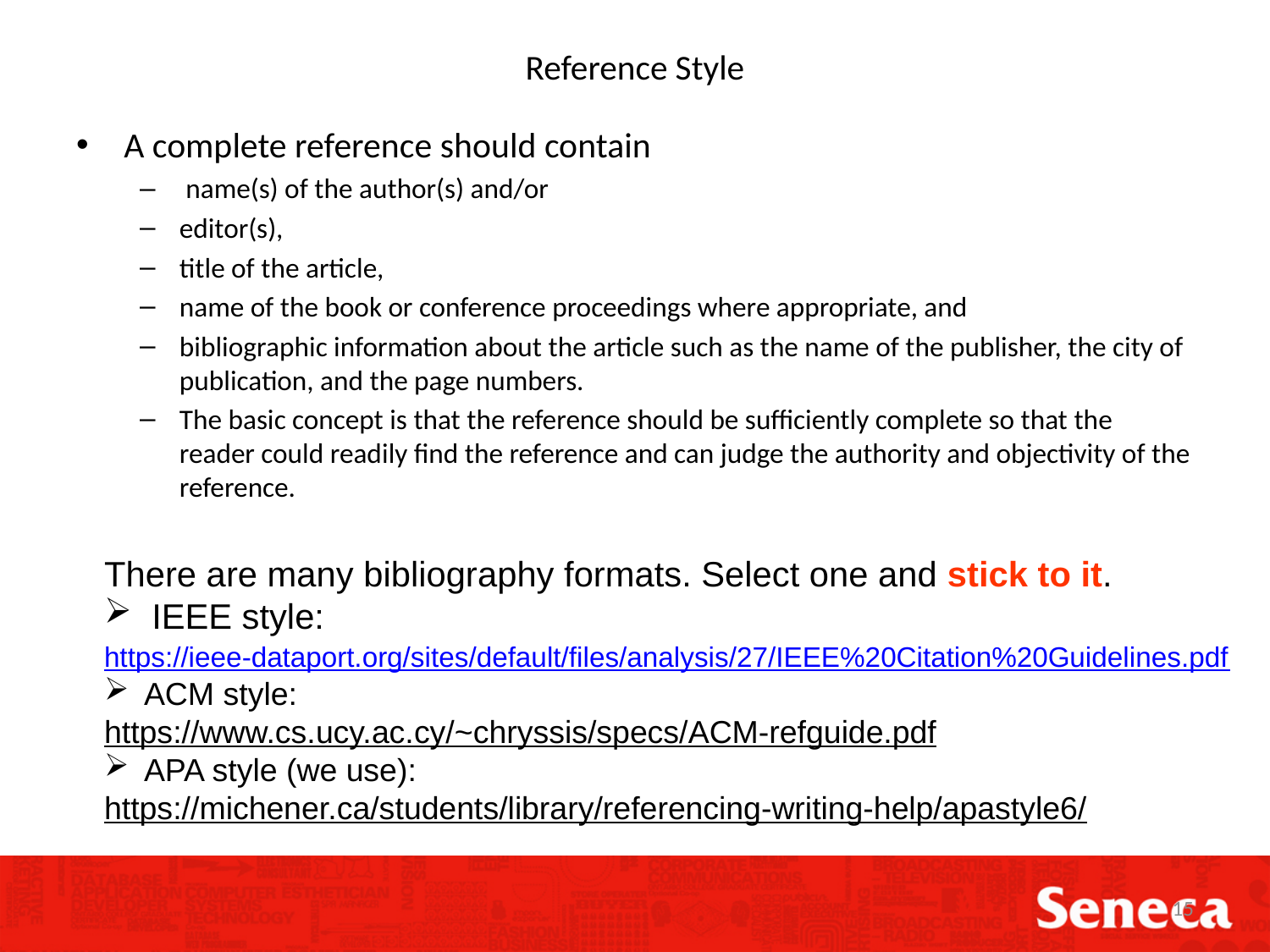

# Reference Style
A complete reference should contain
 name(s) of the author(s) and/or
editor(s),
title of the article,
name of the book or conference proceedings where appropriate, and
bibliographic information about the article such as the name of the publisher, the city of publication, and the page numbers.
The basic concept is that the reference should be sufficiently complete so that the reader could readily find the reference and can judge the authority and objectivity of the reference.

There are many bibliography formats. Select one and stick to it.
IEEE style:
https://ieee-dataport.org/sites/default/files/analysis/27/IEEE%20Citation%20Guidelines.pdf
ACM style:
https://www.cs.ucy.ac.cy/~chryssis/specs/ACM-refguide.pdf
APA style (we use):
https://michener.ca/students/library/referencing-writing-help/apastyle6/
15